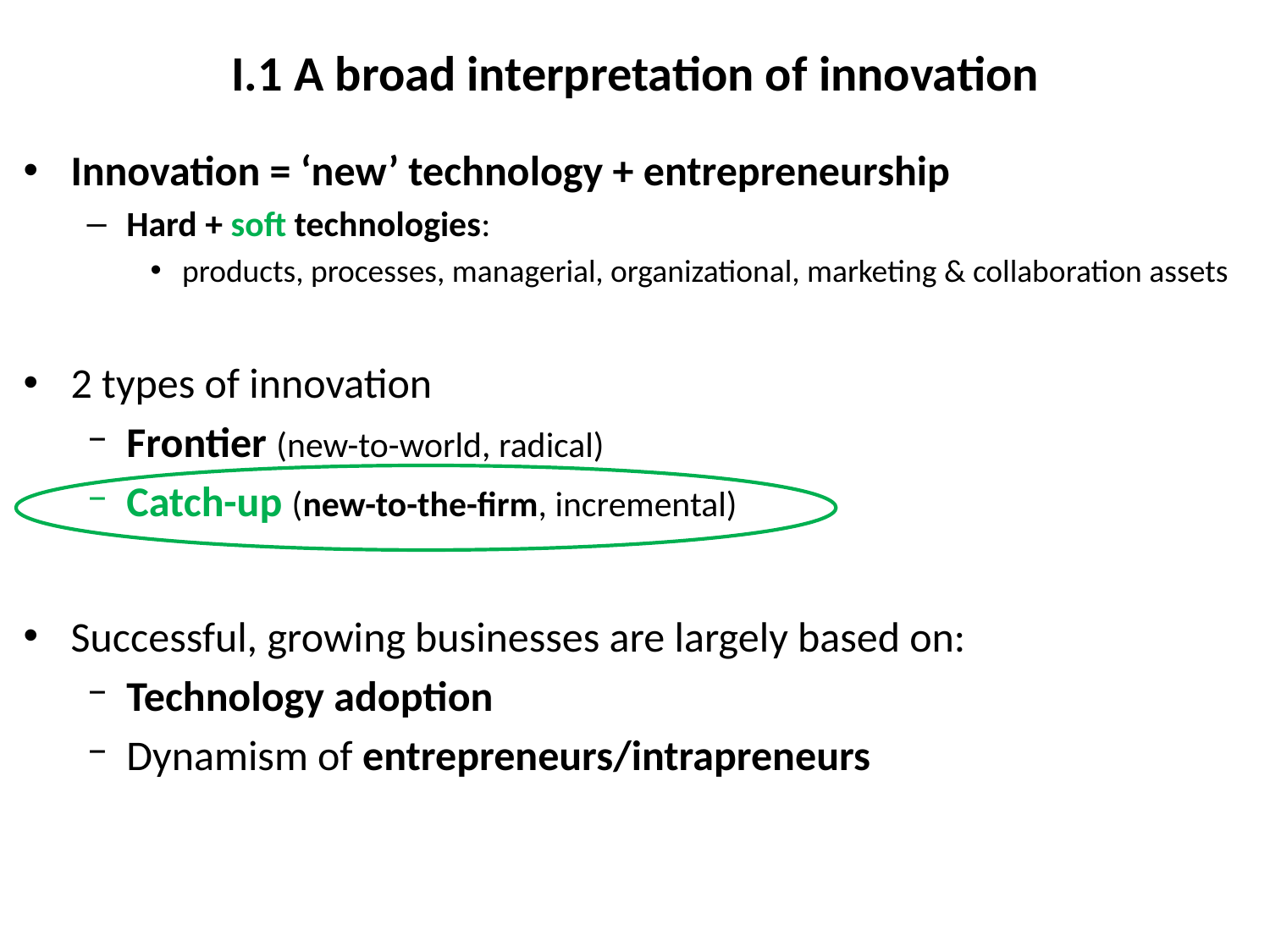

# I.1 A broad interpretation of innovation
Innovation = ‘new’ technology + entrepreneurship
Hard + soft technologies:
products, processes, managerial, organizational, marketing & collaboration assets

2 types of innovation
Frontier (new-to-world, radical)
Catch-up (new-to-the-firm, incremental)

Successful, growing businesses are largely based on:
Technology adoption
Dynamism of entrepreneurs/intrapreneurs